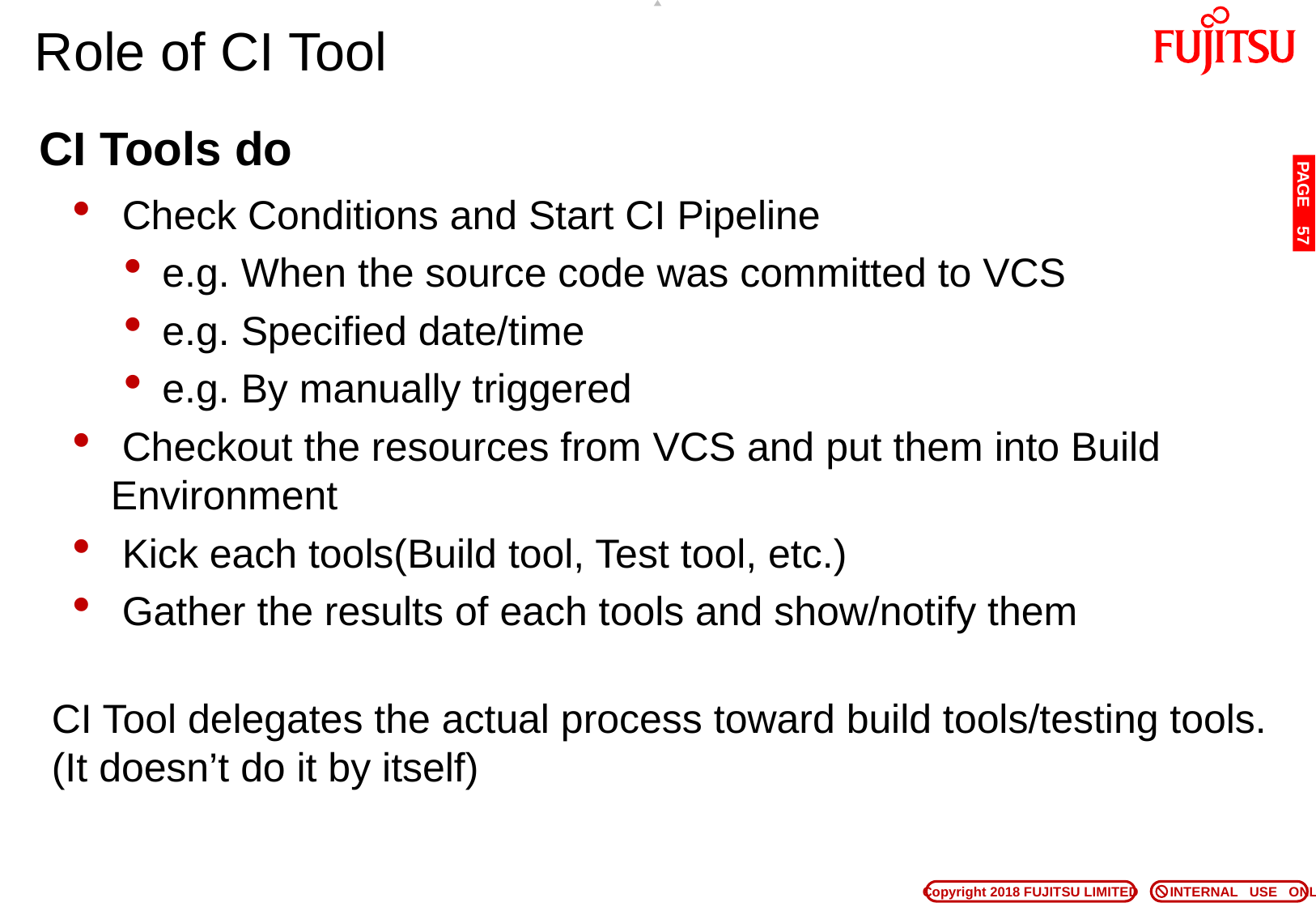

# Role of CI Tool
CI Tools do
 Check Conditions and Start CI Pipeline
e.g. When the source code was committed to VCS
e.g. Specified date/time
e.g. By manually triggered
 Checkout the resources from VCS and put them into Build Environment
 Kick each tools(Build tool, Test tool, etc.)
 Gather the results of each tools and show/notify them
PAGE    57
CI Tool delegates the actual process toward build tools/testing tools.
(It doesn’t do it by itself)